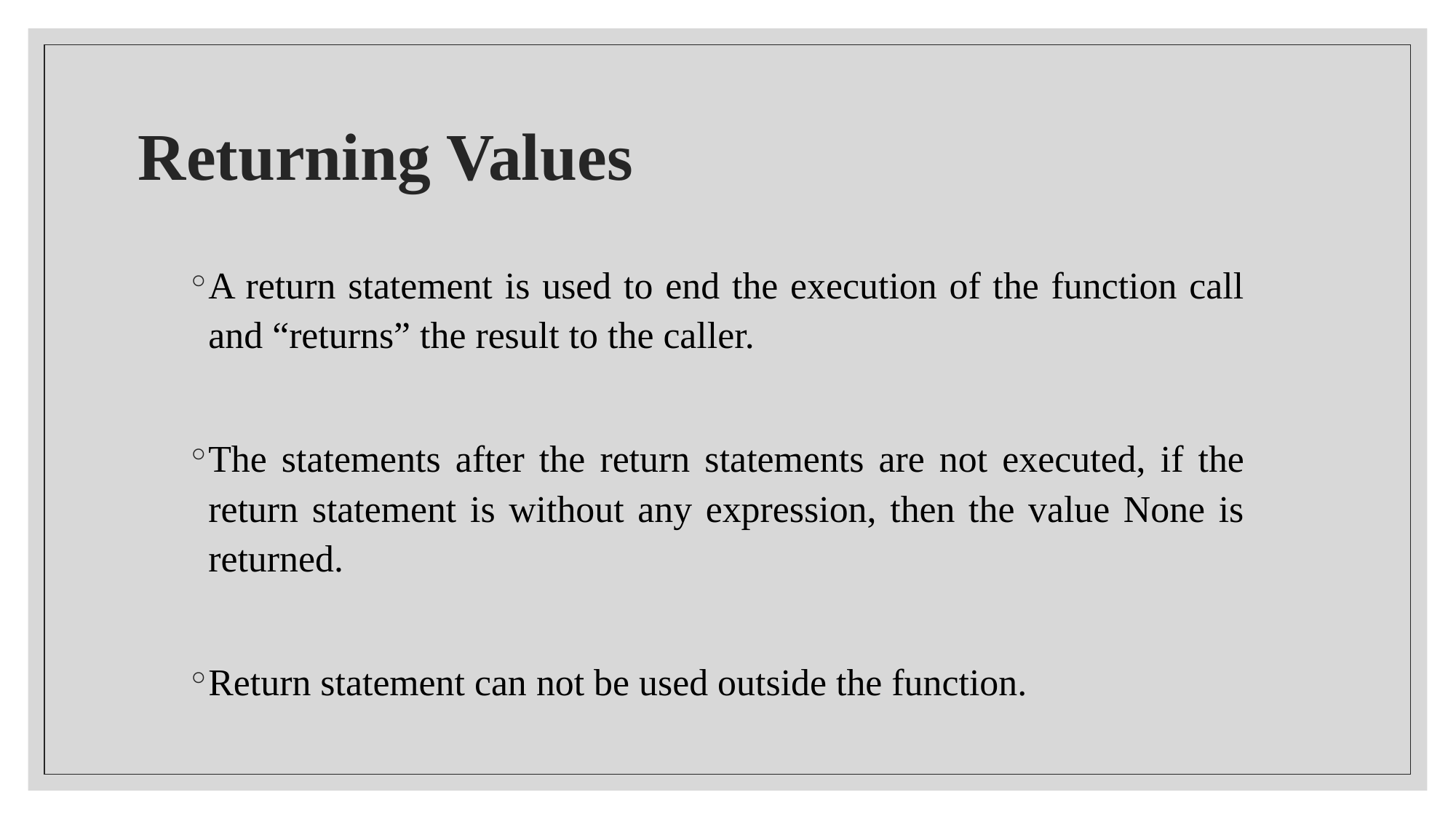

# Returning Values
A return statement is used to end the execution of the function call and “returns” the result to the caller.

The statements after the return statements are not executed, if the return statement is without any expression, then the value None is returned.

Return statement can not be used outside the function.